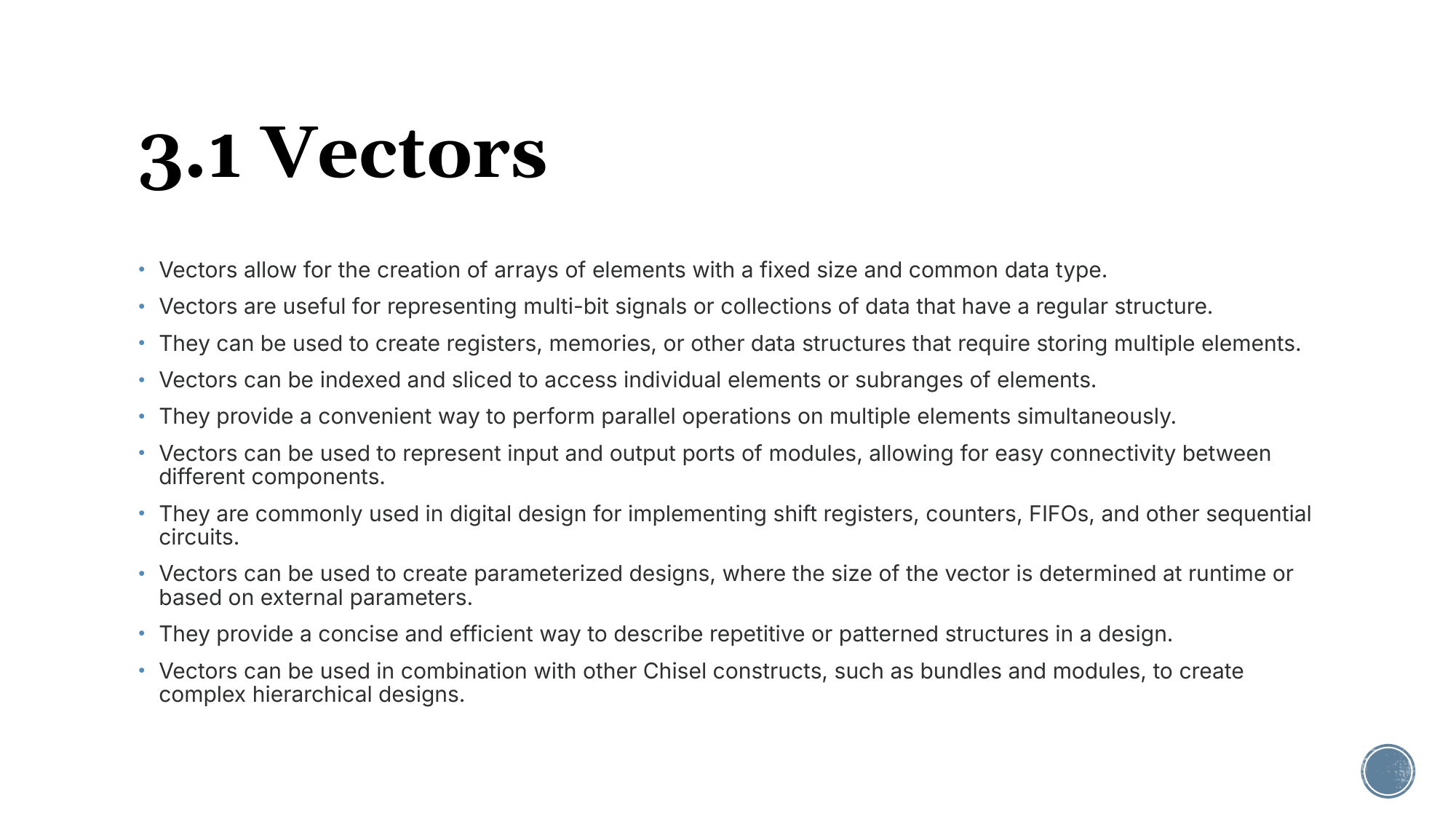

# 3.1 Vectors
Vectors allow for the creation of arrays of elements with a fixed size and common data type.
Vectors are useful for representing multi-bit signals or collections of data that have a regular structure.
They can be used to create registers, memories, or other data structures that require storing multiple elements.
Vectors can be indexed and sliced to access individual elements or subranges of elements.
They provide a convenient way to perform parallel operations on multiple elements simultaneously.
Vectors can be used to represent input and output ports of modules, allowing for easy connectivity between different components.
They are commonly used in digital design for implementing shift registers, counters, FIFOs, and other sequential circuits.
Vectors can be used to create parameterized designs, where the size of the vector is determined at runtime or based on external parameters.
They provide a concise and efficient way to describe repetitive or patterned structures in a design.
Vectors can be used in combination with other Chisel constructs, such as bundles and modules, to create complex hierarchical designs.